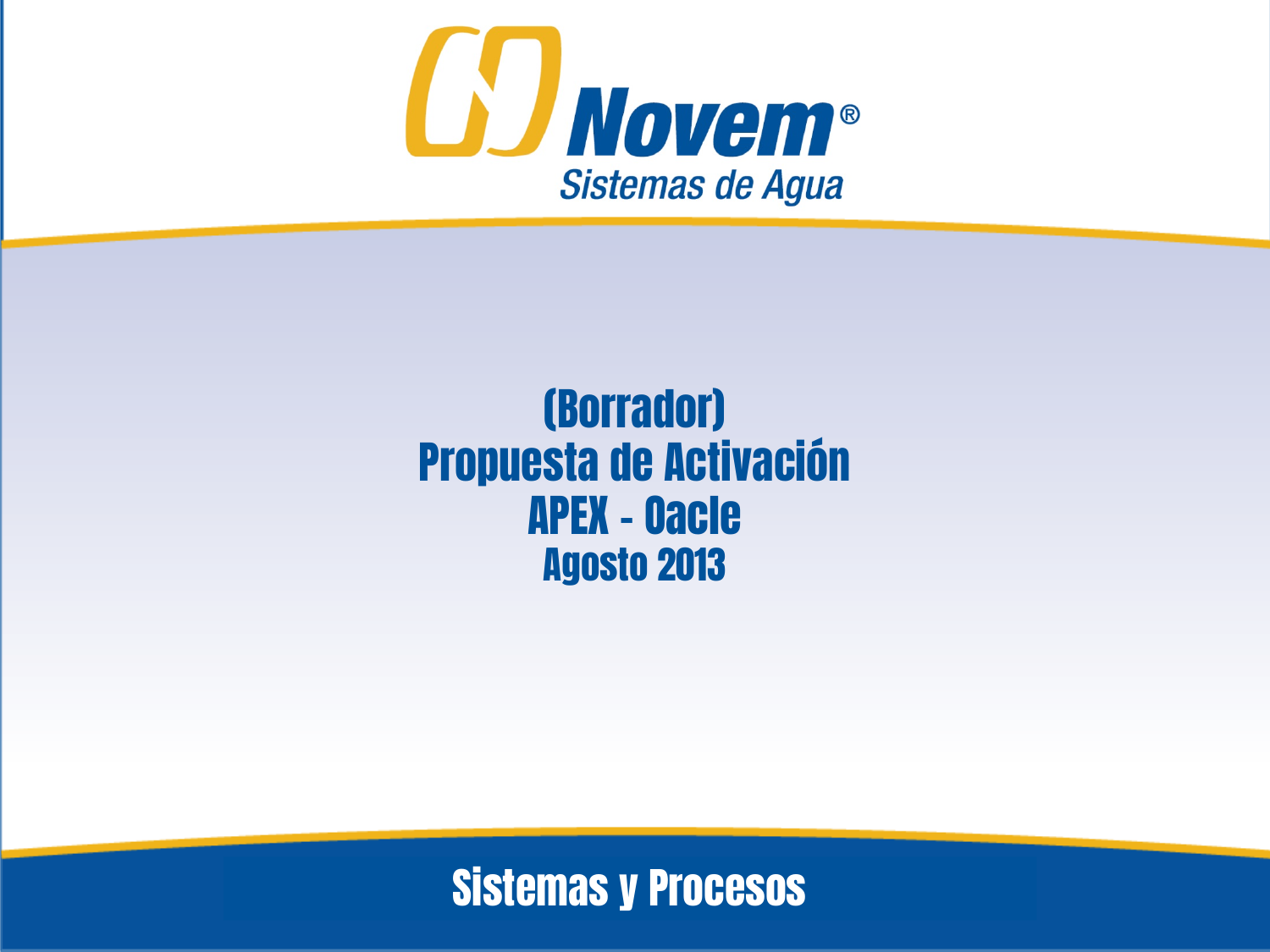

# (Borrador) Propuesta de Activación APEX - Oacle Agosto 2013
Sistemas y Procesos